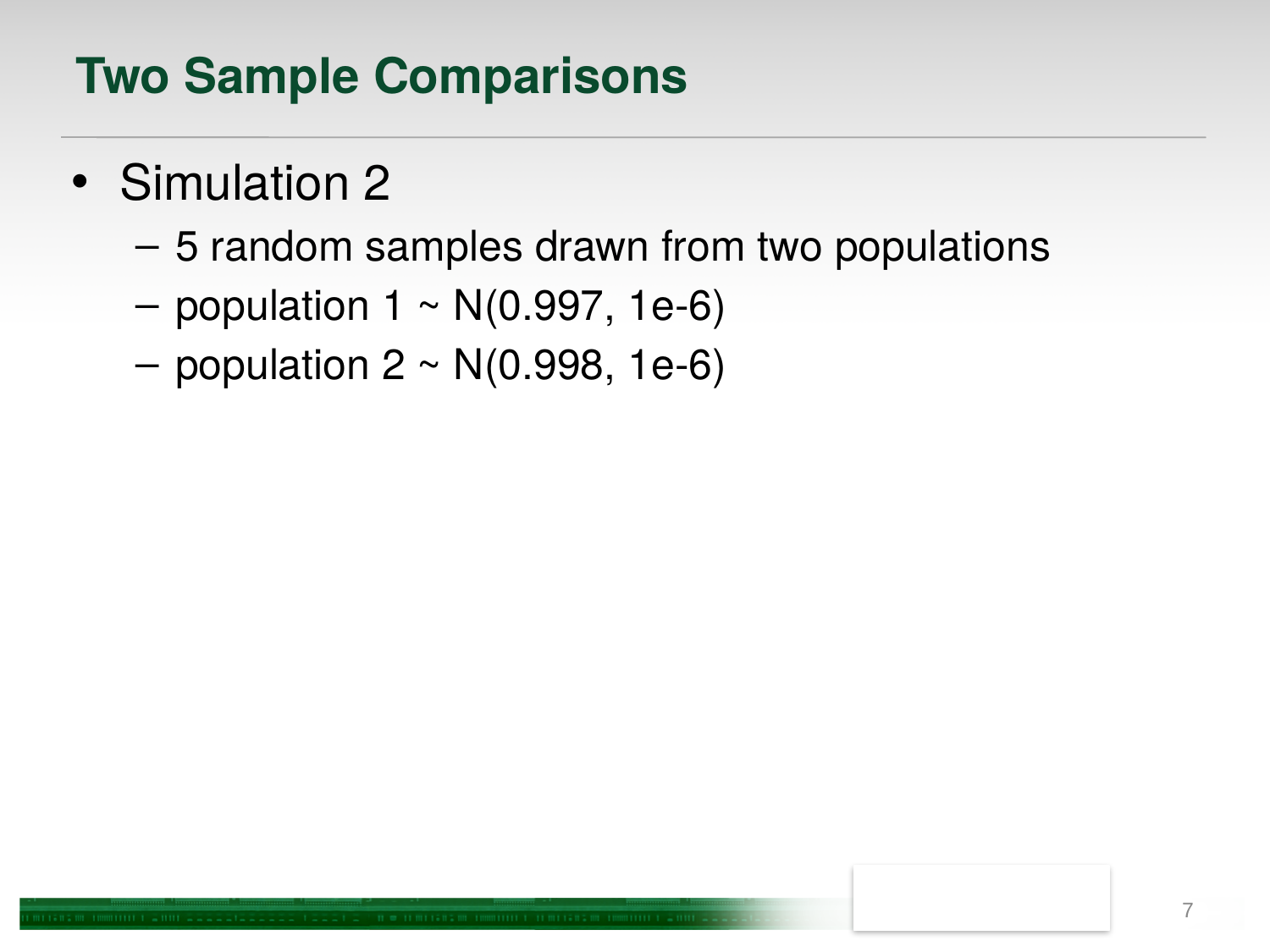

# Two Sample Comparisons
Simulation 2
5 random samples drawn from two populations
population 1 ~ N(0.997, 1e-6)
population 2 ~ N(0.998, 1e-6)

7